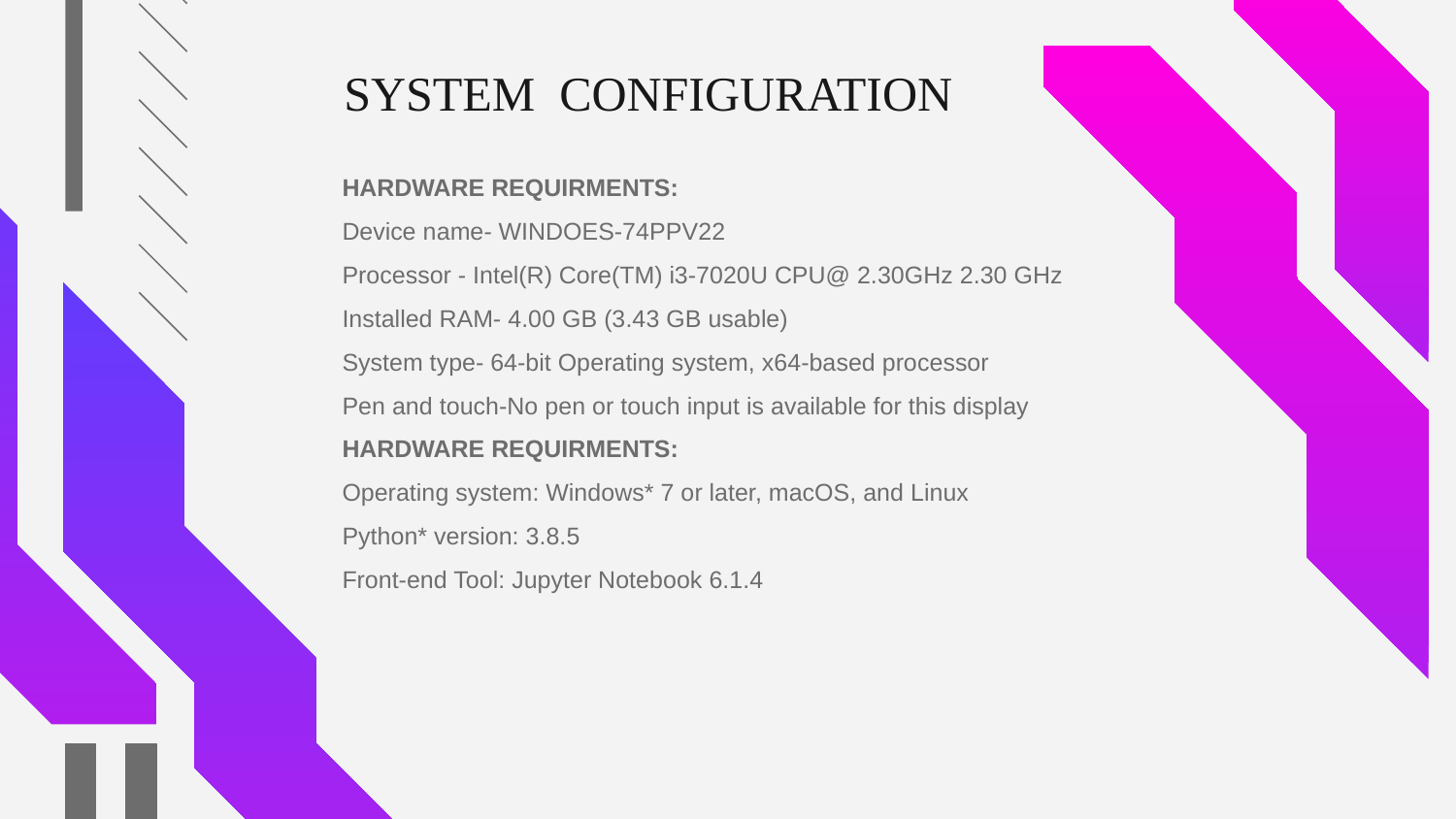

# SYSTEM  CONFIGURATION
HARDWARE REQUIRMENTS:
Device name- WINDOES-74PPV22
Processor - Intel(R) Core(TM) i3-7020U CPU@ 2.30GHz 2.30 GHz
Installed RAM- 4.00 GB (3.43 GB usable)
System type- 64-bit Operating system, x64-based processor
Pen and touch-No pen or touch input is available for this display
HARDWARE REQUIRMENTS:
Operating system: Windows* 7 or later, macOS, and Linux
Python* version: 3.8.5
Front-end Tool: Jupyter Notebook 6.1.4